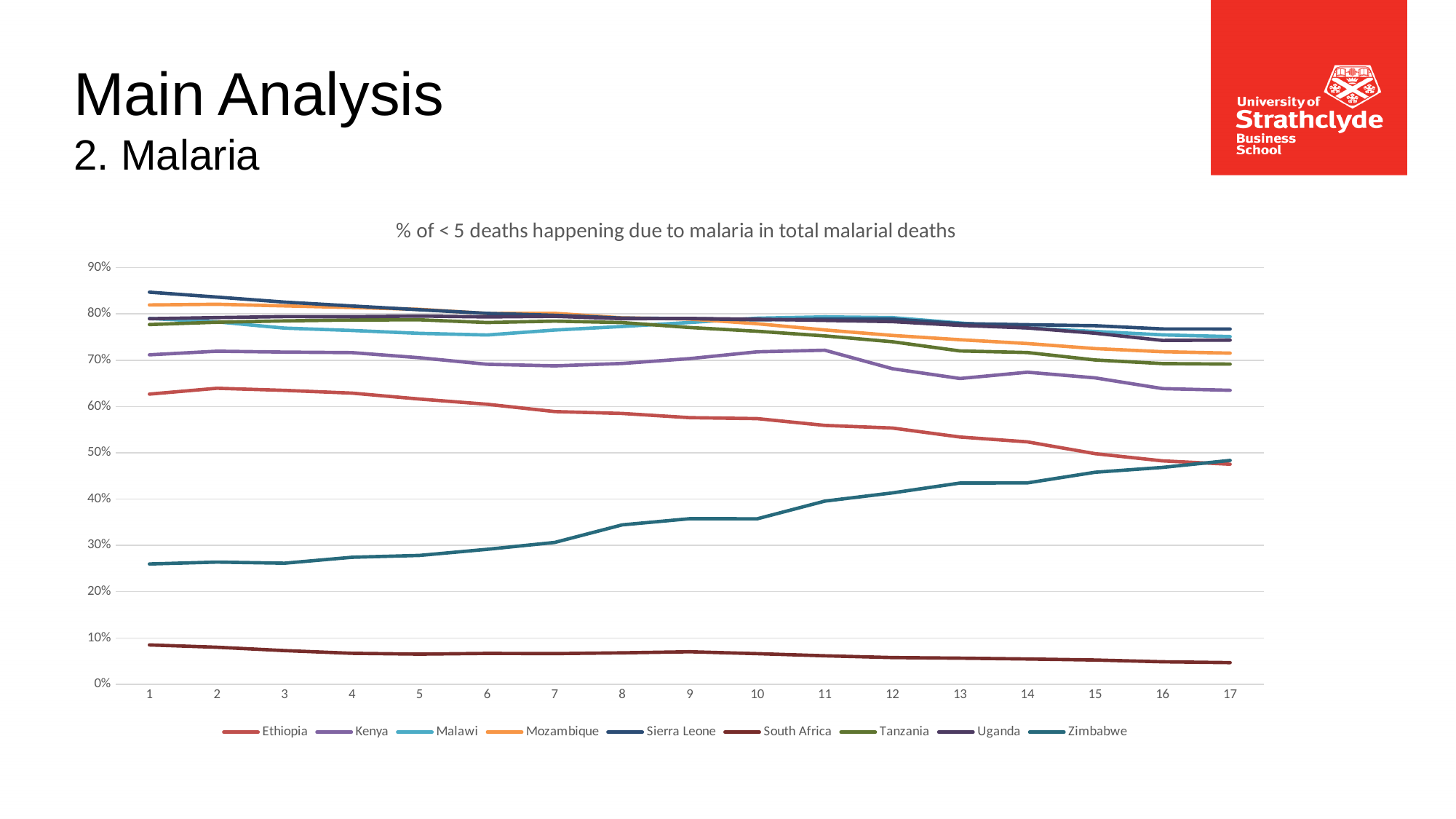

# Main Analysis 2. Malaria

### Chart: % of < 5 deaths happening due to malaria in total malarial deaths

| Category | Ethiopia | Kenya | Malawi | Mozambique | Sierra Leone | South Africa | Tanzania | Uganda | Zimbabwe |
|---|---|---|---|---|---|---|---|---|---|